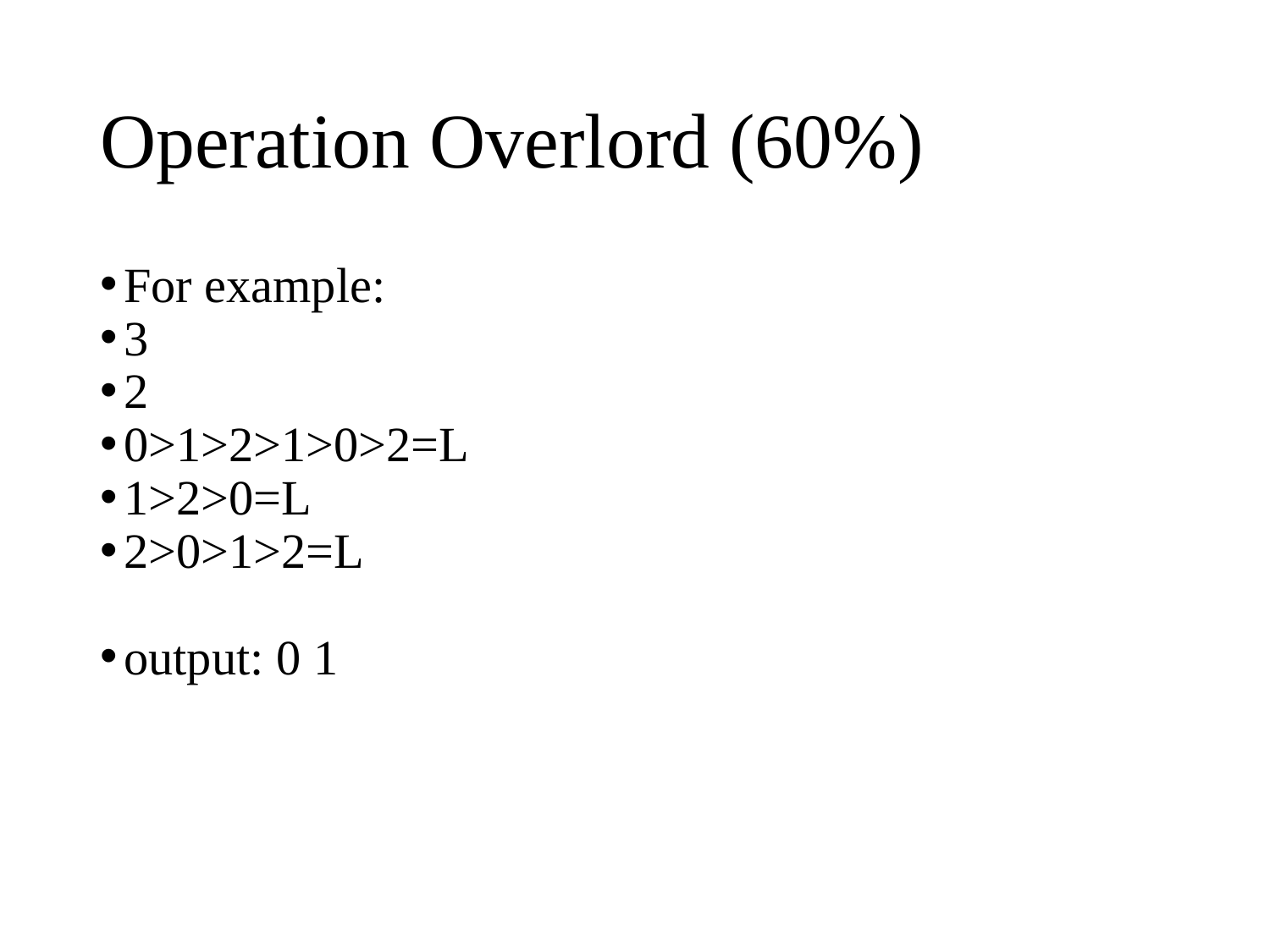

# Operation Overlord (60%)
For example:
3
2
0>1>2>1>0>2=L
1>2>0=L
2>0>1>2=L

output: 0 1